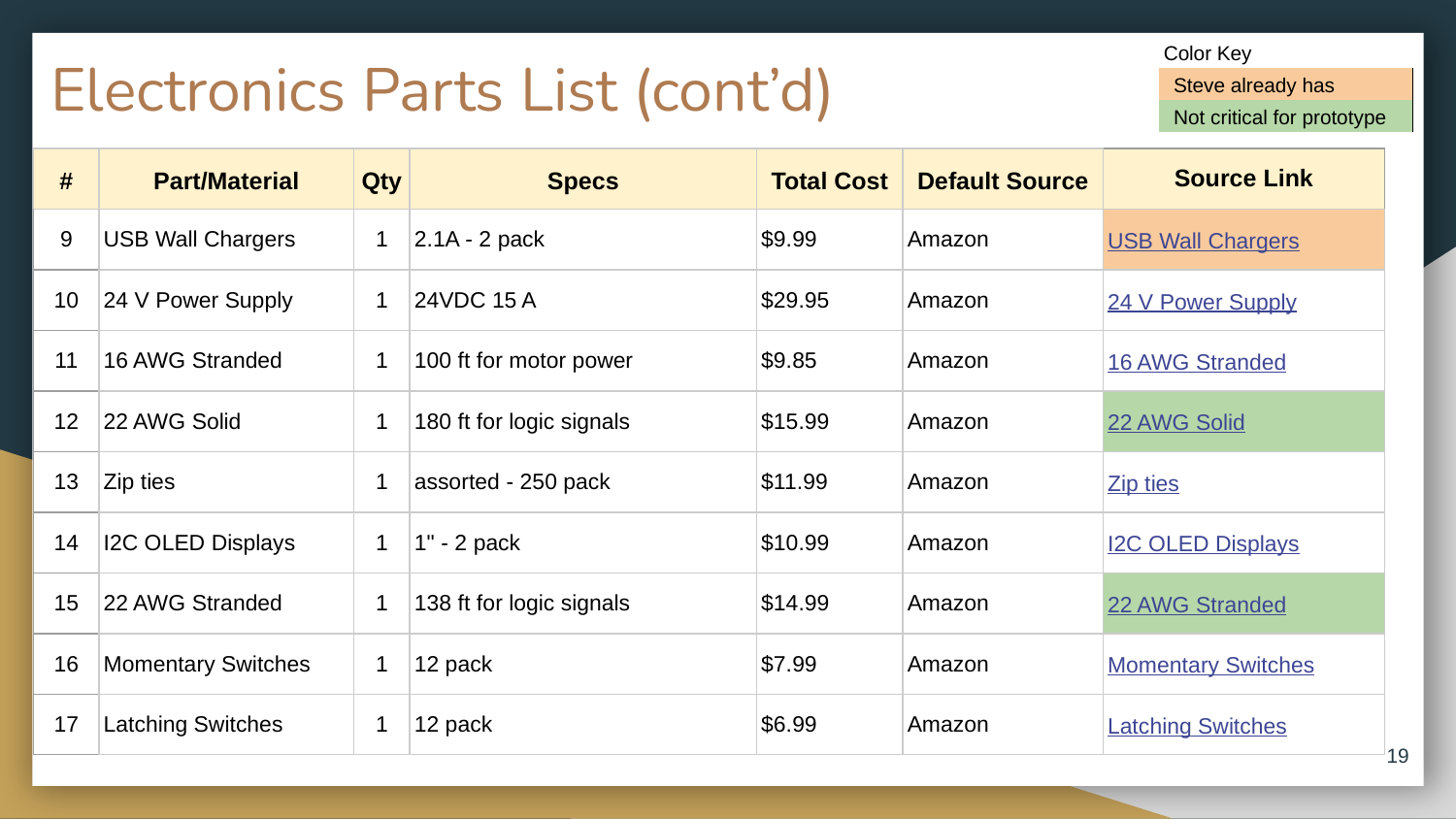

| Color Key |
| --- |
| Steve already has |
| Not critical for prototype |
# Electronics Parts List (cont’d)
| # | Part/Material | Qty | Specs | Total Cost | Default Source | Source Link |
| --- | --- | --- | --- | --- | --- | --- |
| 9 | USB Wall Chargers | 1 | 2.1A - 2 pack | $9.99 | Amazon | USB Wall Chargers |
| 10 | 24 V Power Supply | 1 | 24VDC 15 A | $29.95 | Amazon | 24 V Power Supply |
| 11 | 16 AWG Stranded | 1 | 100 ft for motor power | $9.85 | Amazon | 16 AWG Stranded |
| 12 | 22 AWG Solid | 1 | 180 ft for logic signals | $15.99 | Amazon | 22 AWG Solid |
| 13 | Zip ties | 1 | assorted - 250 pack | $11.99 | Amazon | Zip ties |
| 14 | I2C OLED Displays | 1 | 1" - 2 pack | $10.99 | Amazon | I2C OLED Displays |
| 15 | 22 AWG Stranded | 1 | 138 ft for logic signals | $14.99 | Amazon | 22 AWG Stranded |
| 16 | Momentary Switches | 1 | 12 pack | $7.99 | Amazon | Momentary Switches |
| 17 | Latching Switches | 1 | 12 pack | $6.99 | Amazon | Latching Switches |
19